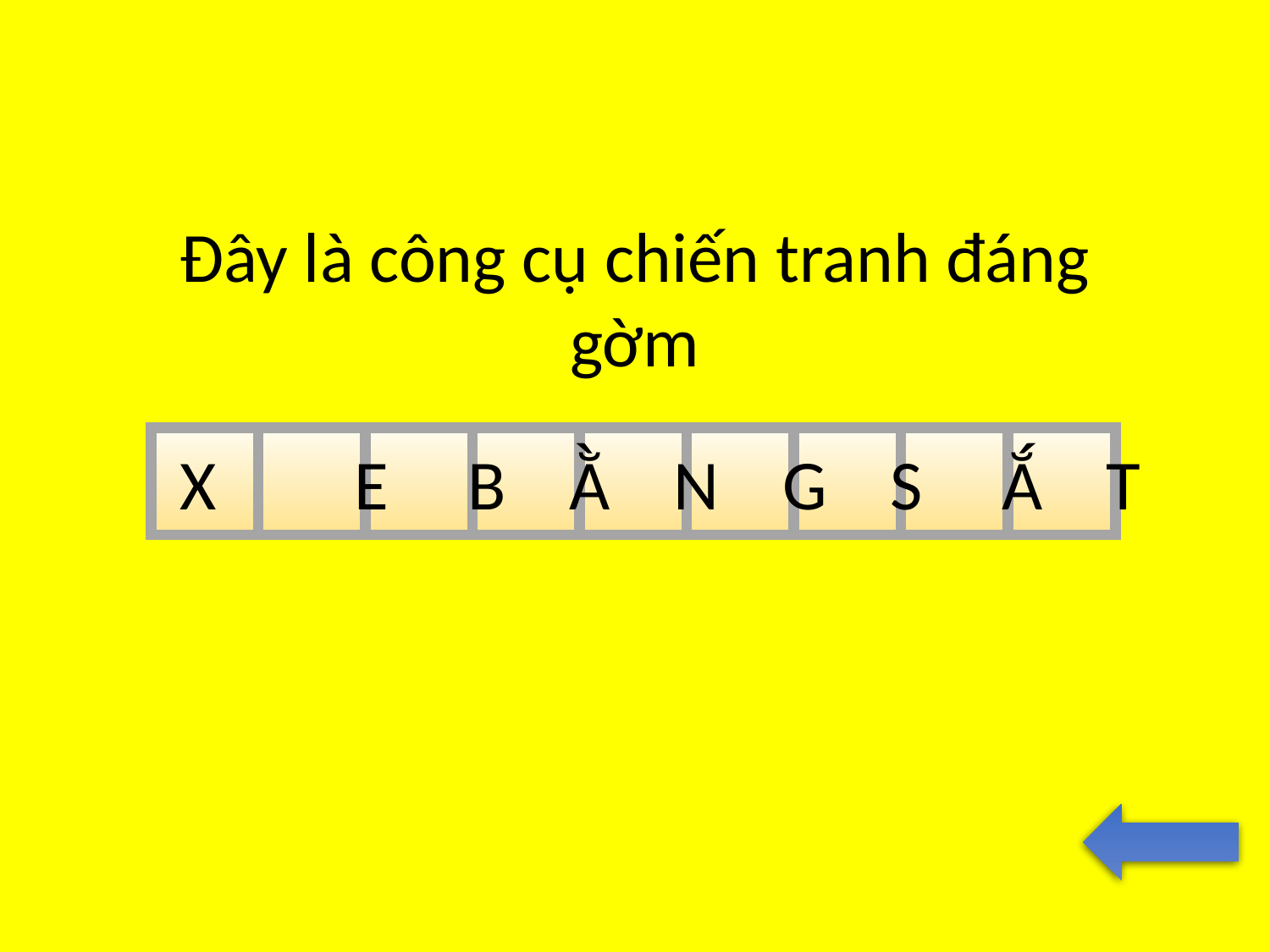

Đây là công cụ chiến tranh đáng gờm

 X	    E     B    Ằ    N    G    S     Ắ    T